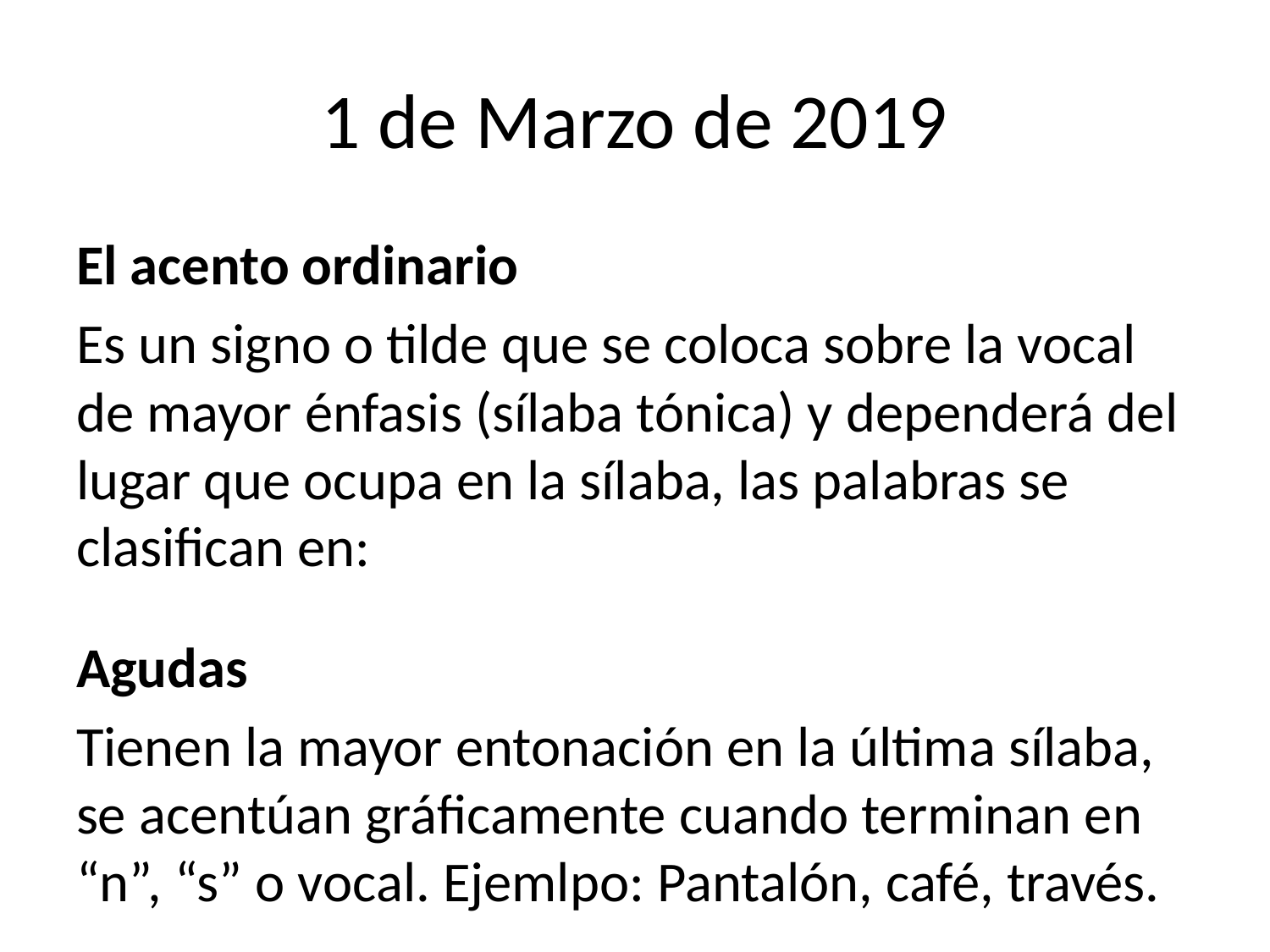

# 1 de Marzo de 2019
El acento ordinario
Es un signo o tilde que se coloca sobre la vocal de mayor énfasis (sílaba tónica) y dependerá del lugar que ocupa en la sílaba, las palabras se clasifican en:
Agudas
Tienen la mayor entonación en la última sílaba, se acentúan gráficamente cuando terminan en “n”, “s” o vocal. Ejemlpo: Pantalón, café, través.
Graves
Cerritos Pedroza LuisCerritos Pedroza Luis También llamadas llanas, tieen